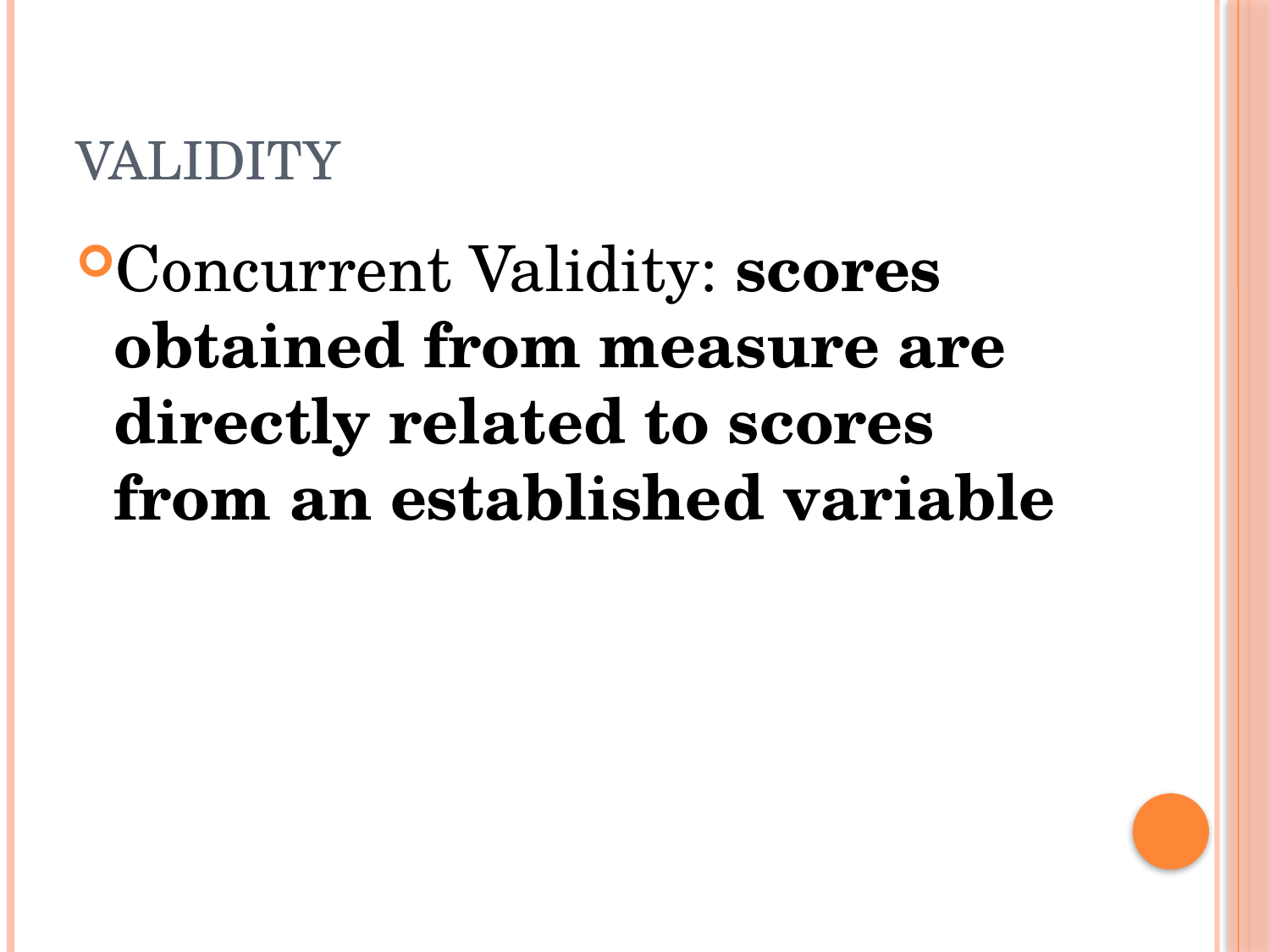

# Validity
Concurrent Validity: scores obtained from measure are directly related to scores from an established variable